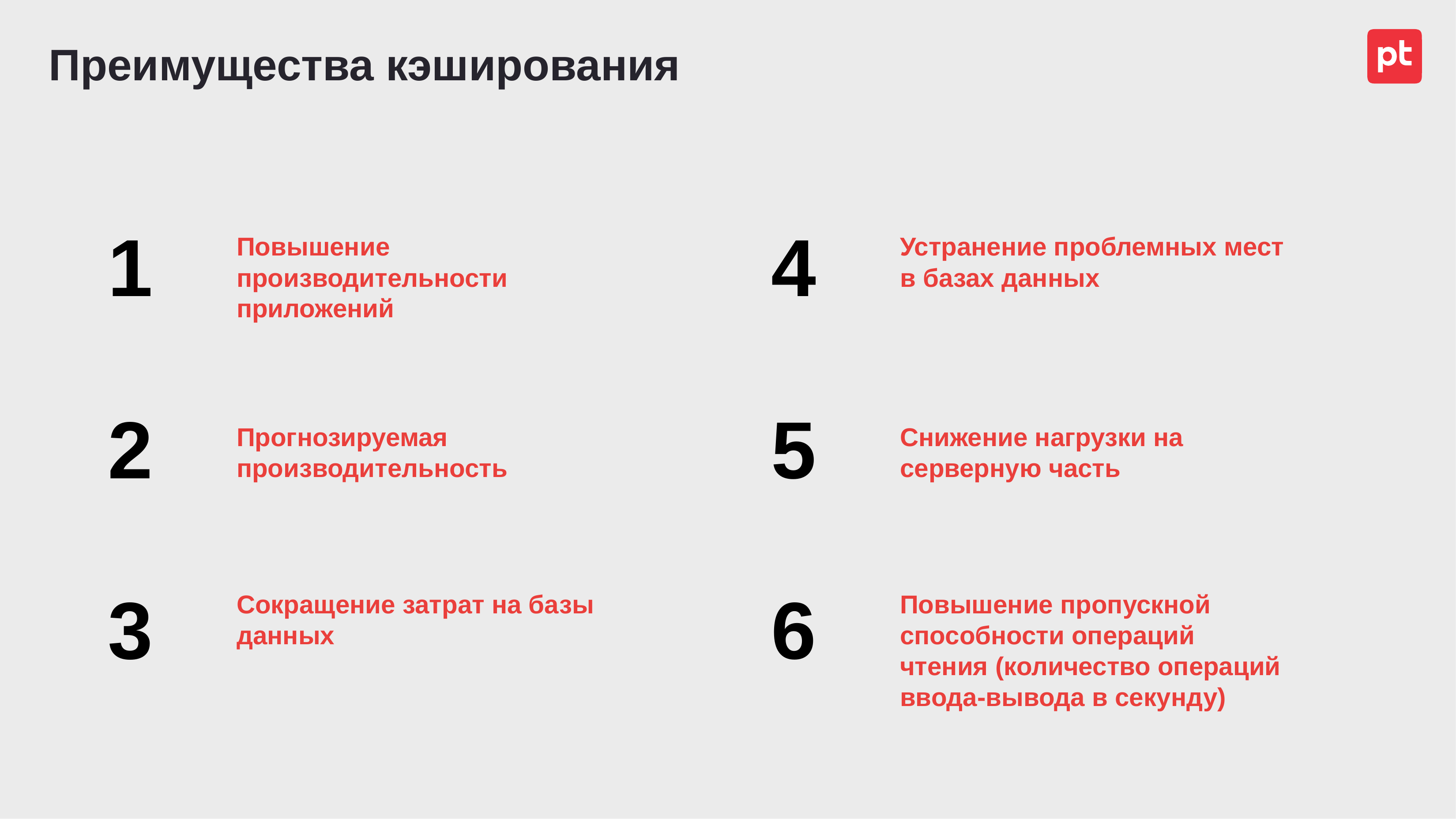

# Преимущества кэширования
1
4
Повышение производительности приложений
Устранение проблемных мест в базах данных
2
5
Прогнозируемая производительность
Снижение нагрузки на серверную часть
Сокращение затрат на базы данных
Повышение пропускной способности операций чтения (количество операций ввода-вывода в секунду)
3
6